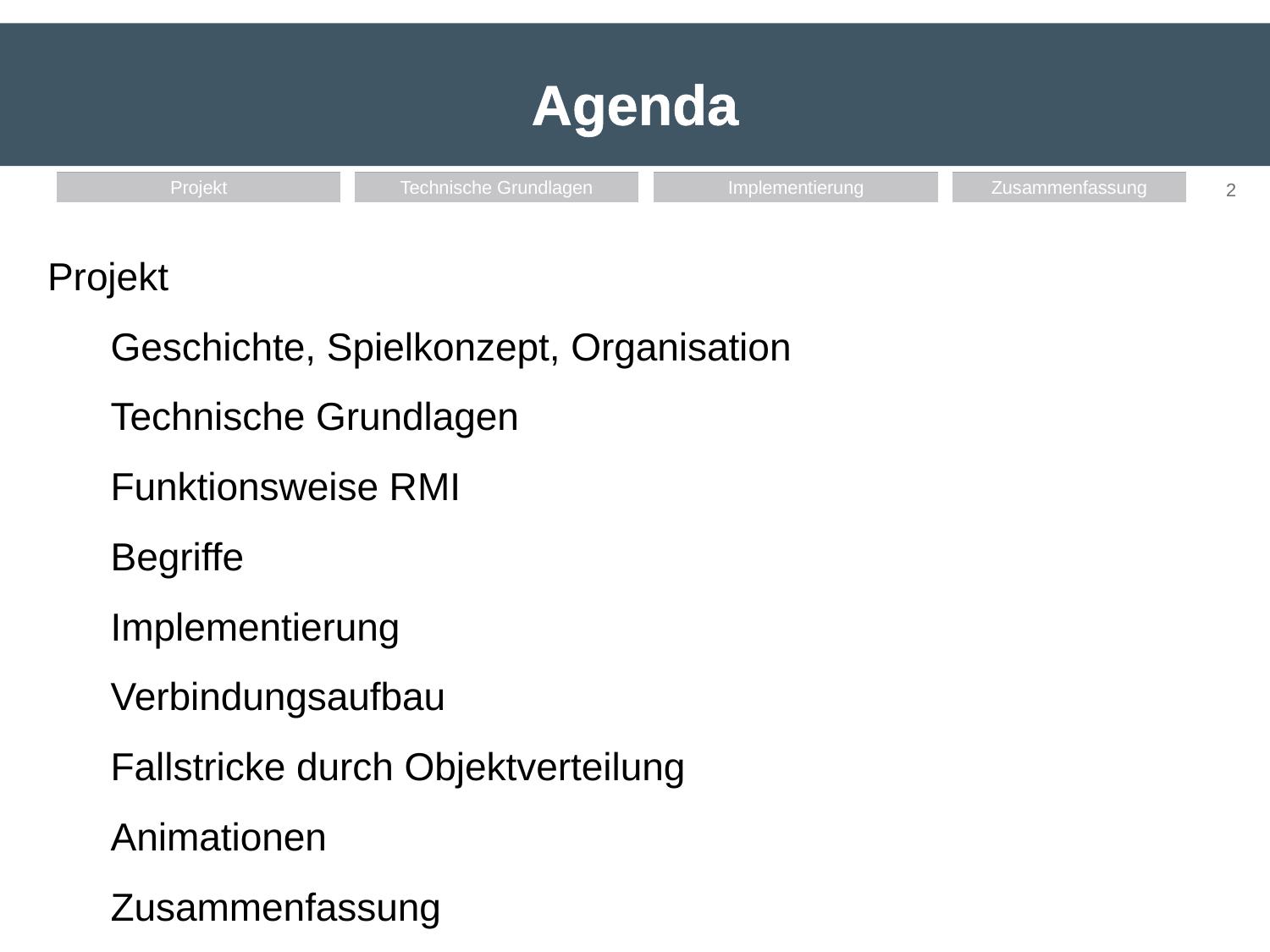

# Agenda
Projekt
Geschichte, Spielkonzept, Organisation
Technische Grundlagen
Funktionsweise RMI
Begriffe
Implementierung
Verbindungsaufbau
Fallstricke durch Objektverteilung
Animationen
Zusammenfassung